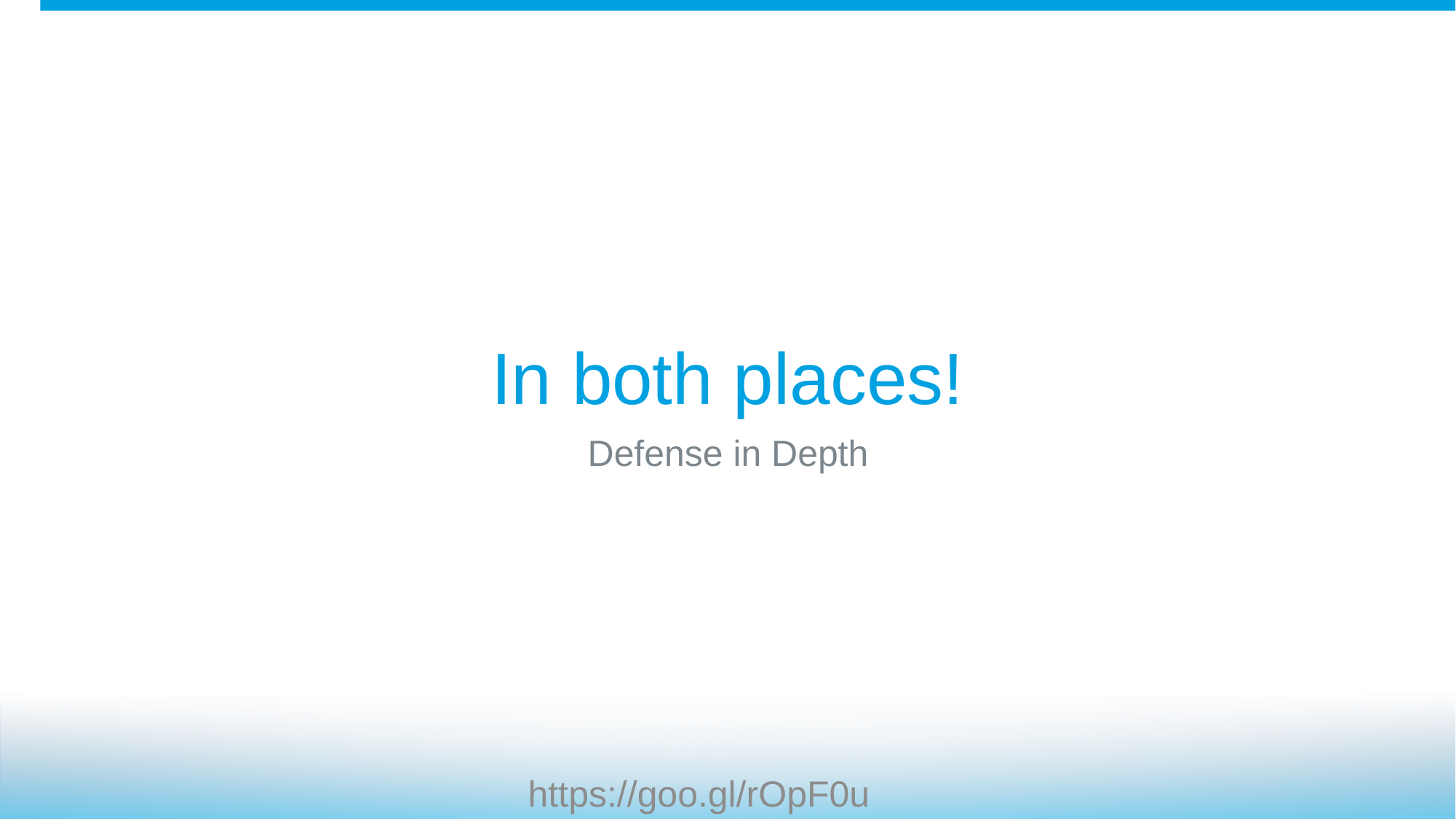

# In both places!
Defense in Depth